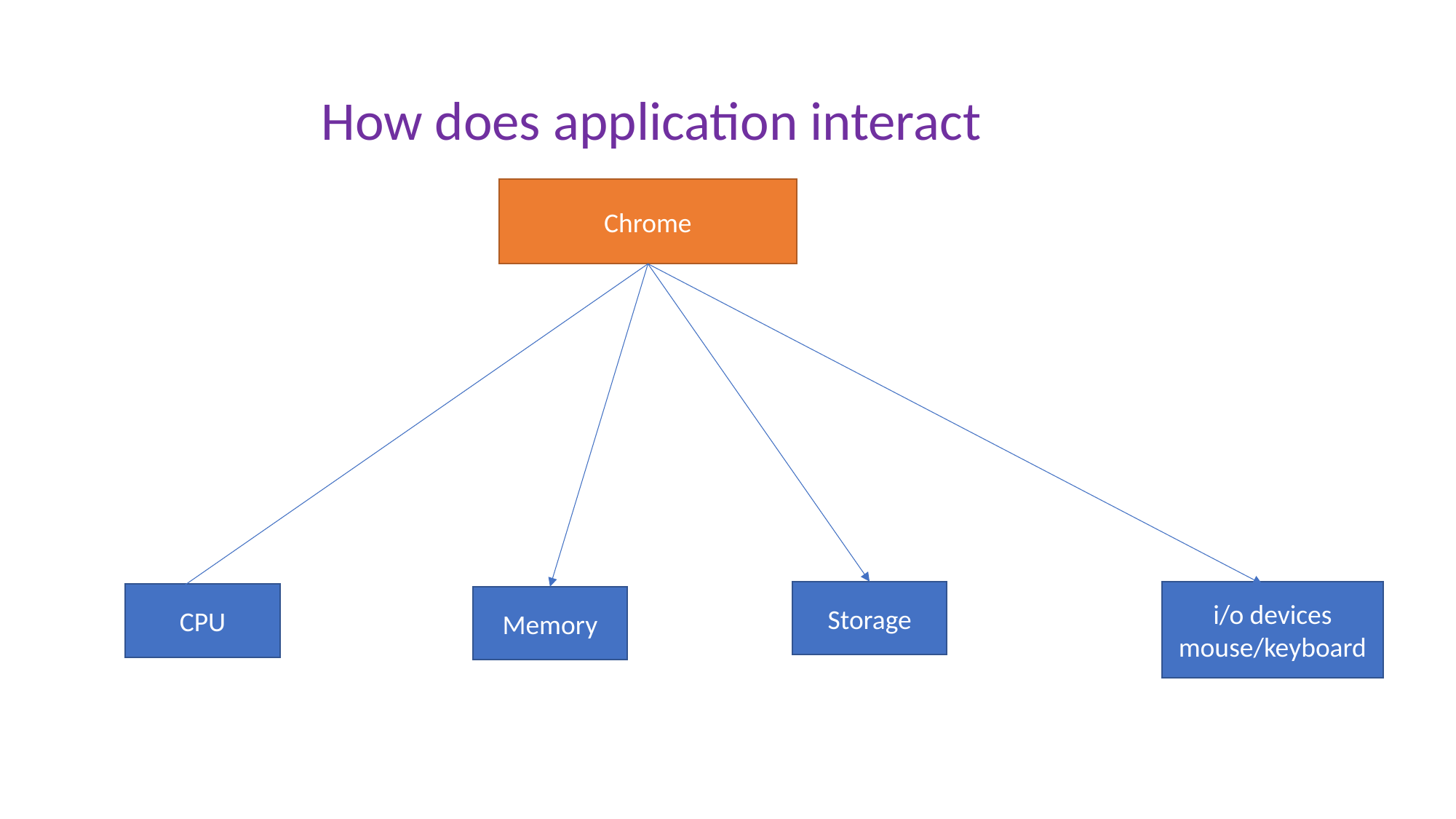

# How does application interact
Chrome
i/o devices mouse/keyboard
Storage
CPU
Memory